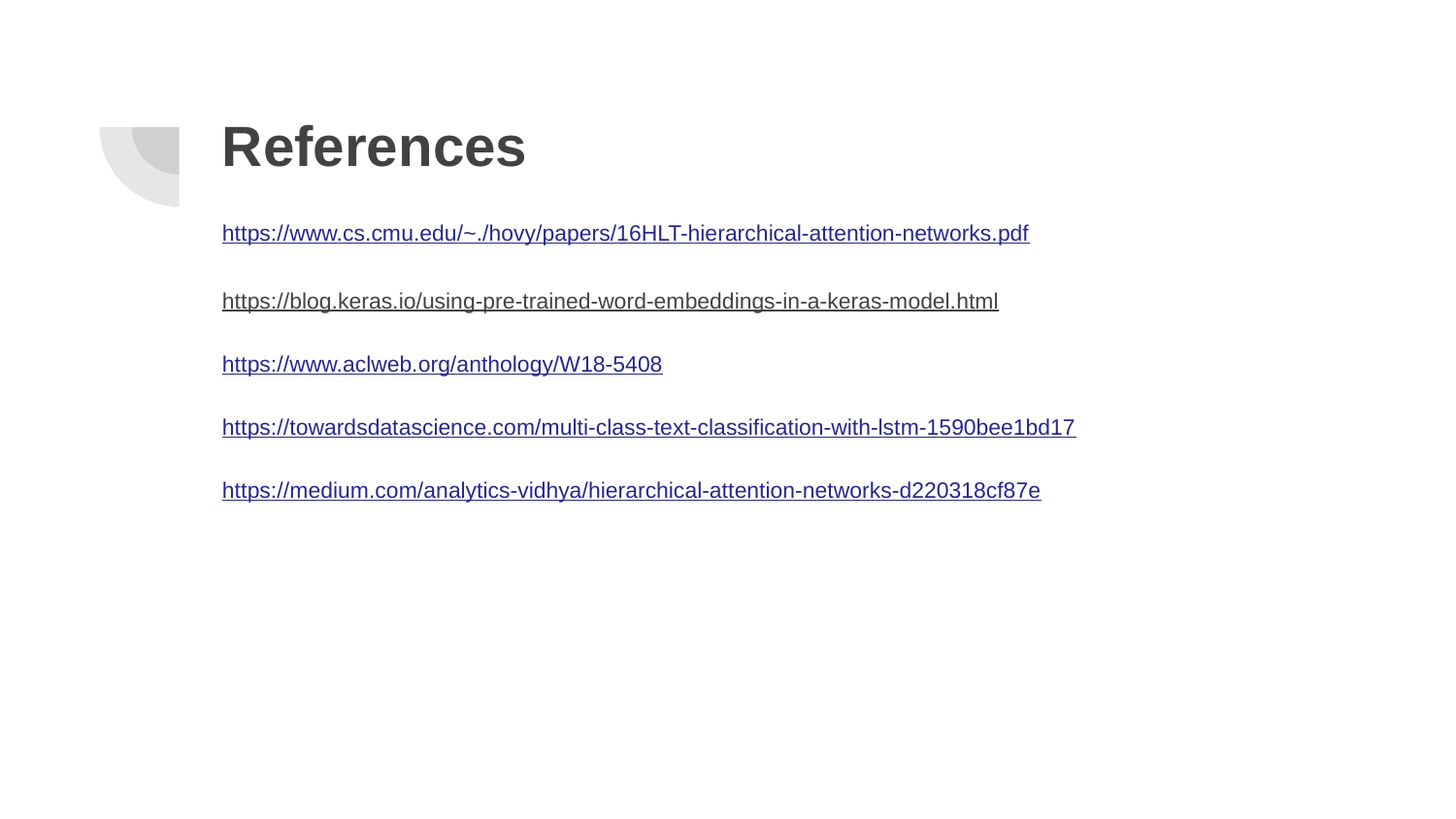

# References
https://www.cs.cmu.edu/~./hovy/papers/16HLT-hierarchical-attention-networks.pdf
https://blog.keras.io/using-pre-trained-word-embeddings-in-a-keras-model.html
https://www.aclweb.org/anthology/W18-5408
https://towardsdatascience.com/multi-class-text-classification-with-lstm-1590bee1bd17
https://medium.com/analytics-vidhya/hierarchical-attention-networks-d220318cf87e